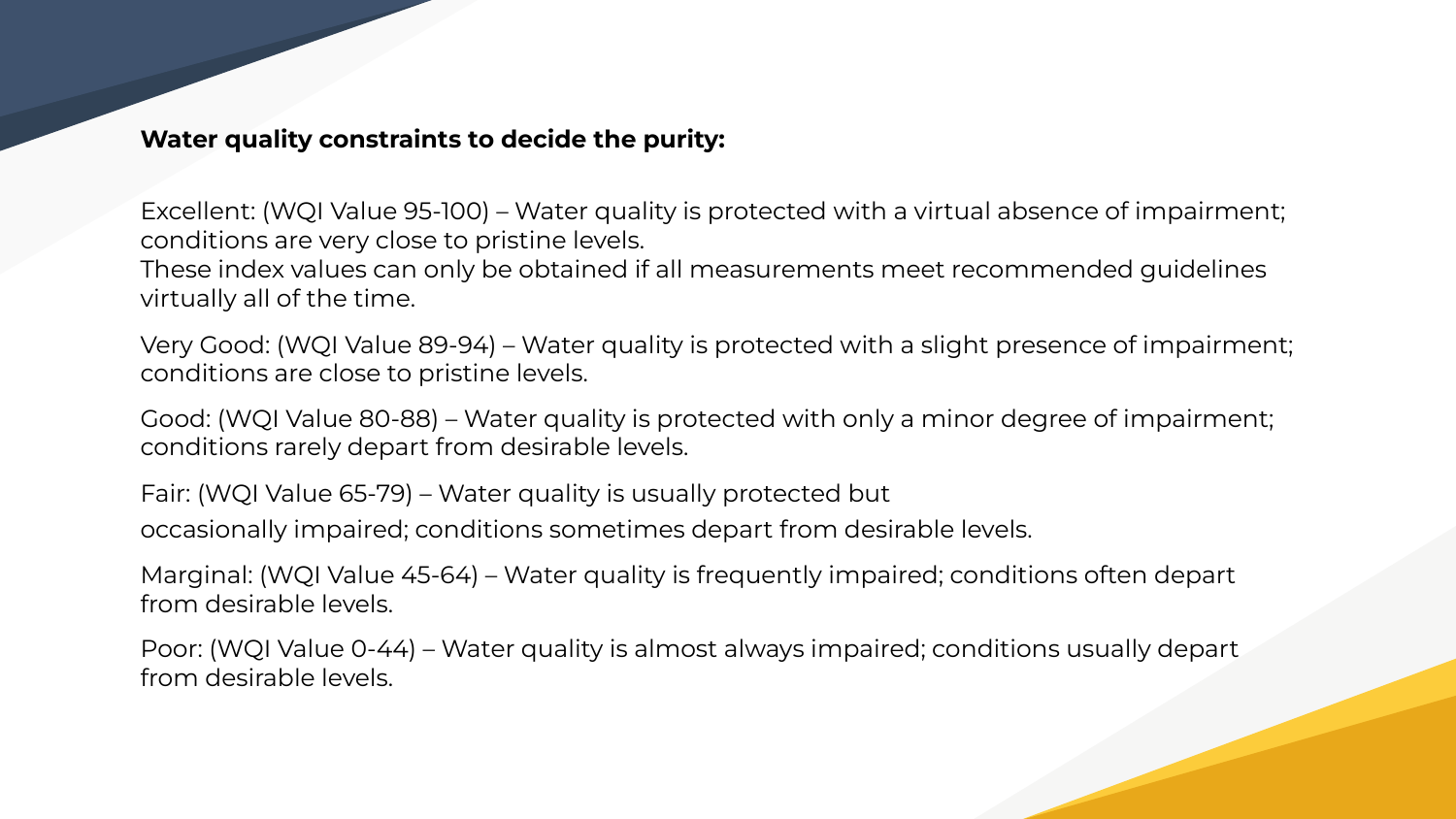

Water quality constraints to decide the purity:

Excellent: (WQI Value 95-100) – Water quality is protected with a virtual absence of impairment; conditions are very close to pristine levels.
These index values can only be obtained if all measurements meet recommended guidelines virtually all of the time.
Very Good: (WQI Value 89-94) – Water quality is protected with a slight presence of impairment; conditions are close to pristine levels.
Good: (WQI Value 80-88) – Water quality is protected with only a minor degree of impairment; conditions rarely depart from desirable levels.
Fair: (WQI Value 65-79) – Water quality is usually protected but
occasionally impaired; conditions sometimes depart from desirable levels.
Marginal: (WQI Value 45-64) – Water quality is frequently impaired; conditions often depart from desirable levels.
Poor: (WQI Value 0-44) – Water quality is almost always impaired; conditions usually depart from desirable levels.